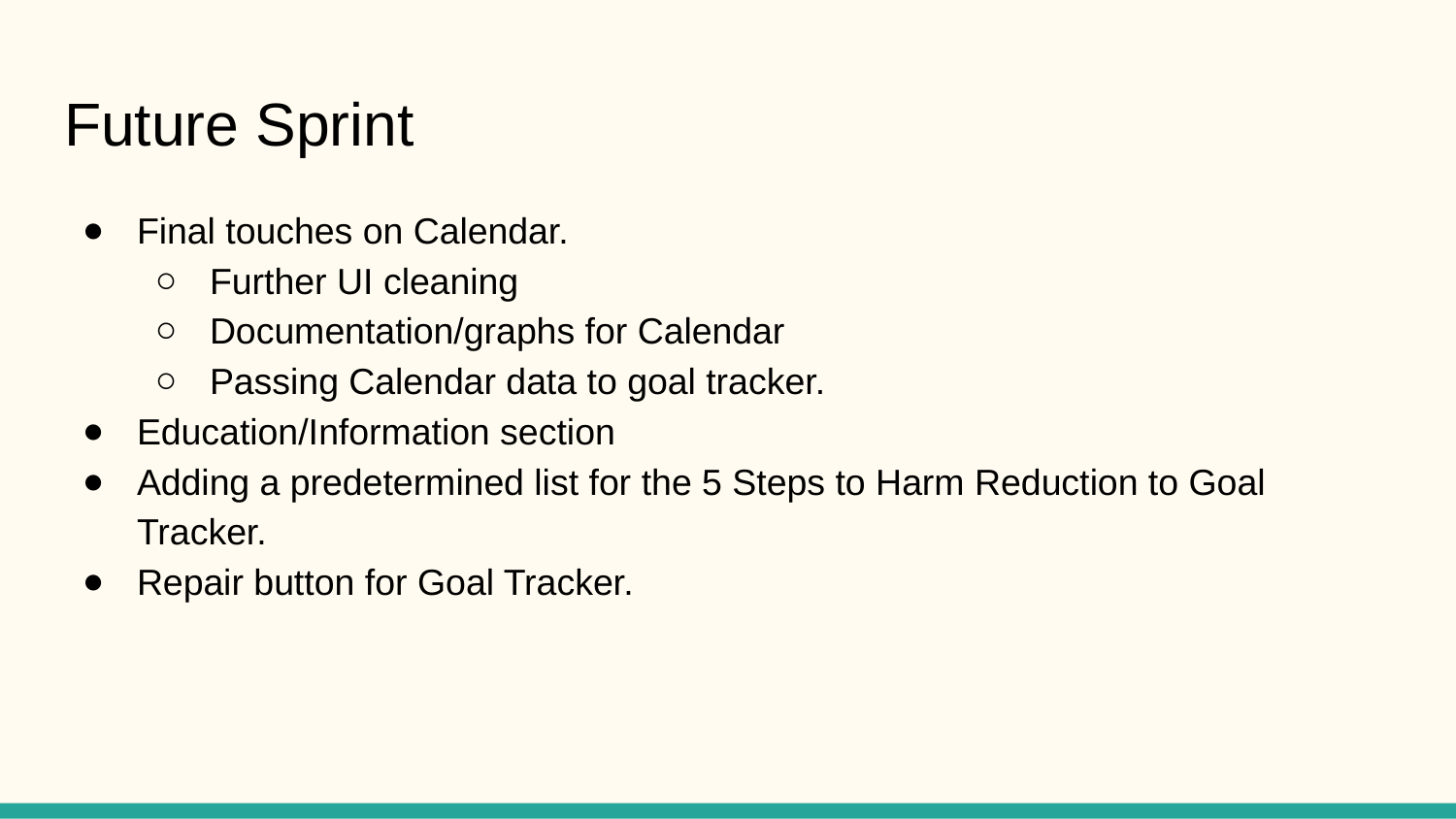

# Future Sprint
Final touches on Calendar.
Further UI cleaning
Documentation/graphs for Calendar
Passing Calendar data to goal tracker.
Education/Information section
Adding a predetermined list for the 5 Steps to Harm Reduction to Goal Tracker.
Repair button for Goal Tracker.